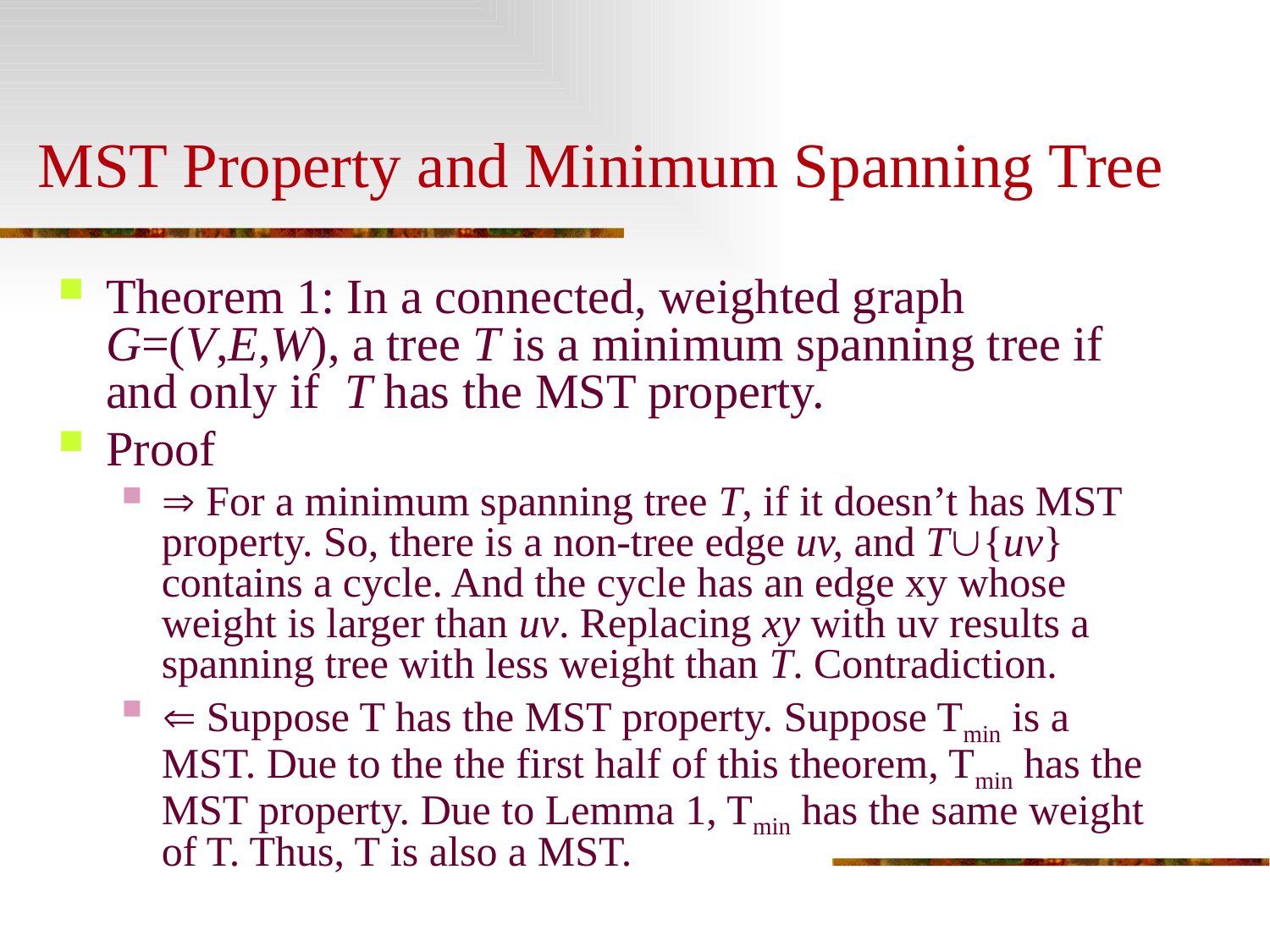

# MST Property and Minimum Spanning Tree
Theorem 1: In a connected, weighted graph G=(V,E,W), a tree T is a minimum spanning tree if and only if  T has the MST property.
Proof
⇒ For a minimum spanning tree T, if it doesn’t has MST property. So, there is a non-tree edge uv, and T∪{uv} contains a cycle. And the cycle has an edge xy whose weight is larger than uv. Replacing xy with uv results a spanning tree with less weight than T. Contradiction.
⇐ Suppose T has the MST property. Suppose Tmin is a MST. Due to the the first half of this theorem, Tmin has the MST property. Due to Lemma 1, Tmin has the same weight of T. Thus, T is also a MST.